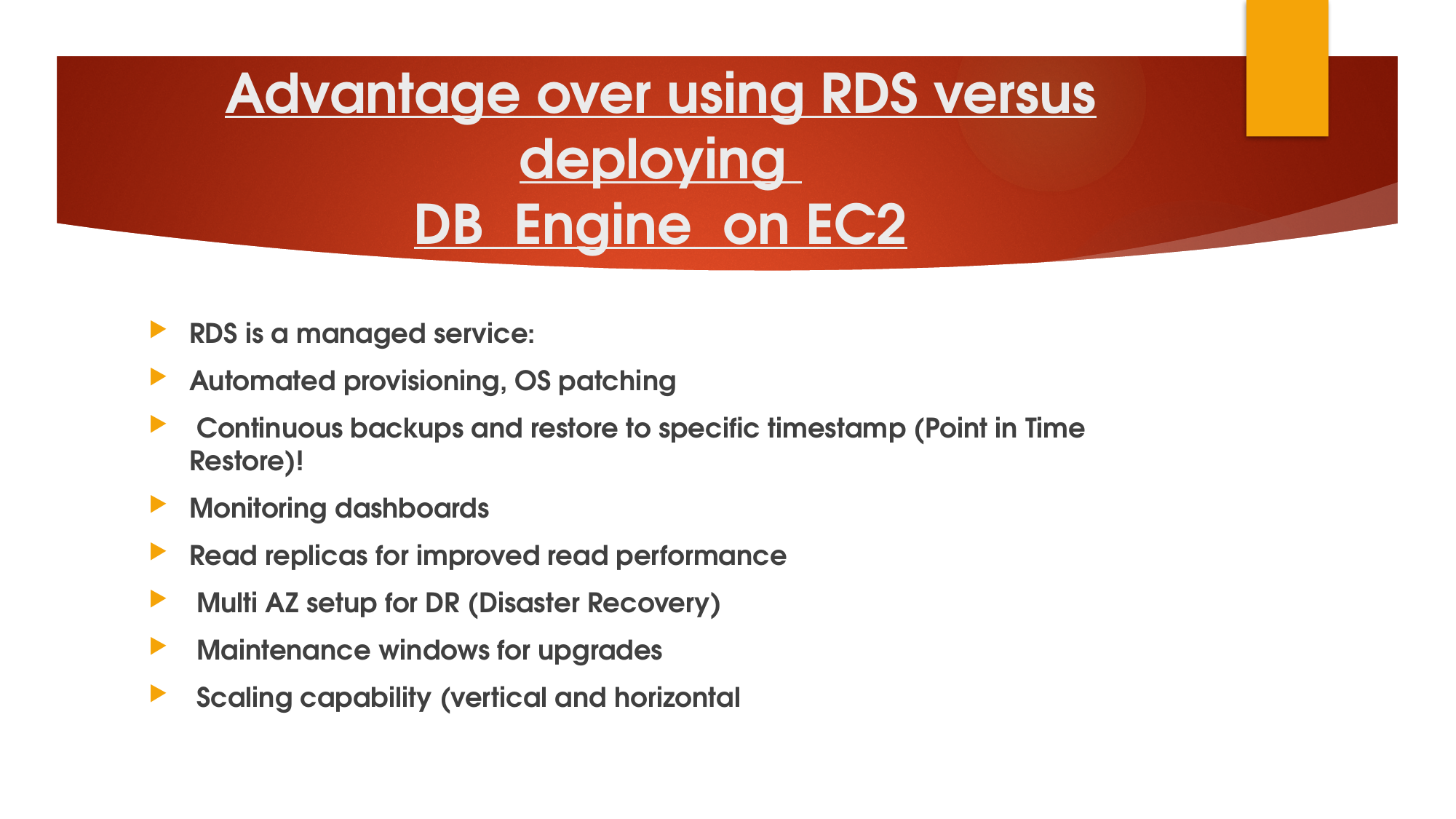

# Advantage over using RDS versus deploying DB  Engine  on EC2
RDS is a managed service:
Automated provisioning, OS patching
 Continuous backups and restore to specific timestamp (Point in Time Restore)!
Monitoring dashboards
Read replicas for improved read performance
 Multi AZ setup for DR (Disaster Recovery)
 Maintenance windows for upgrades
 Scaling capability (vertical and horizontal